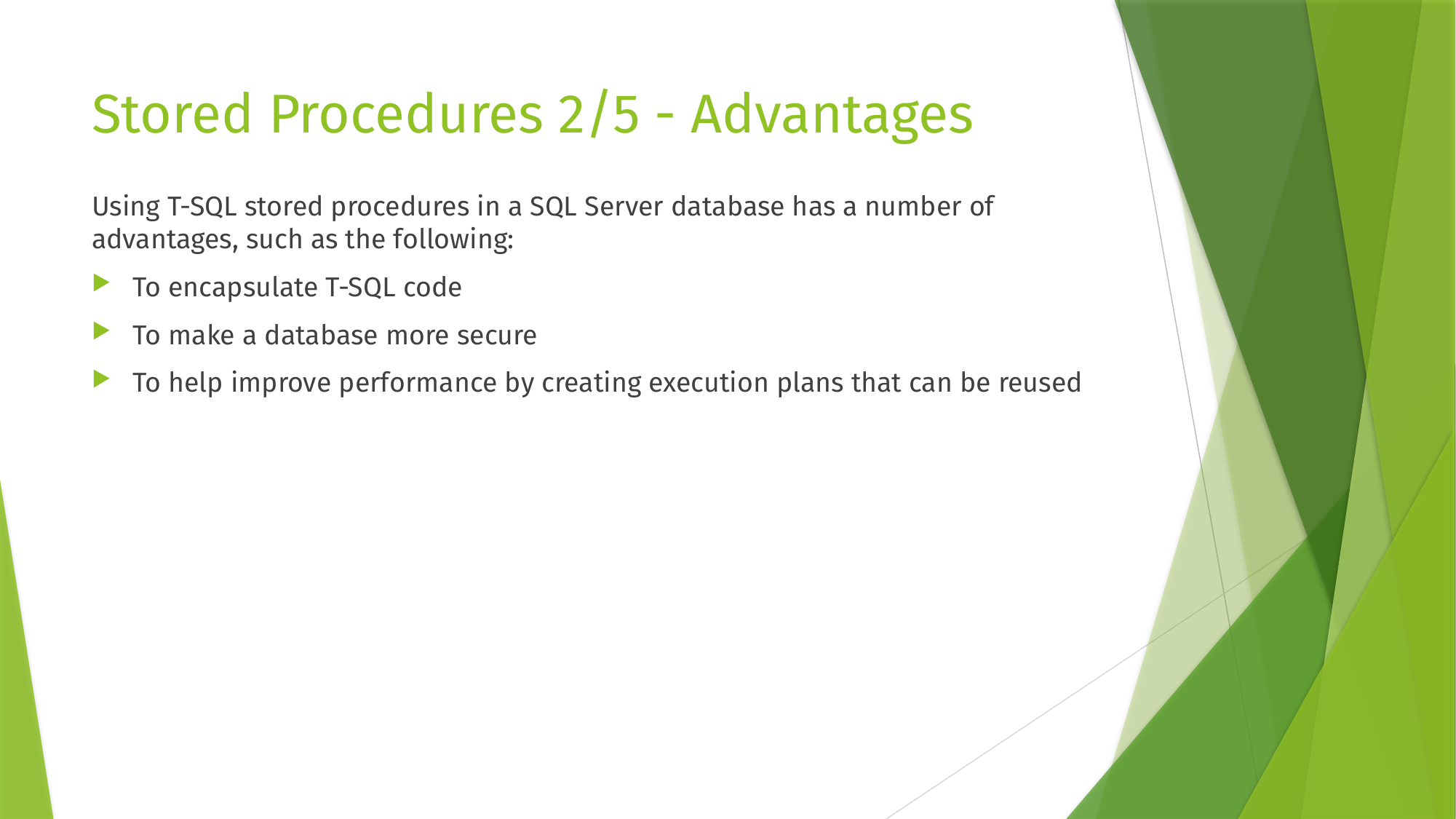

# Stored Procedures 2/5 - Advantages
Using T-SQL stored procedures in a SQL Server database has a number of advantages, such as the following:
To encapsulate T-SQL code
To make a database more secure
To help improve performance by creating execution plans that can be reused